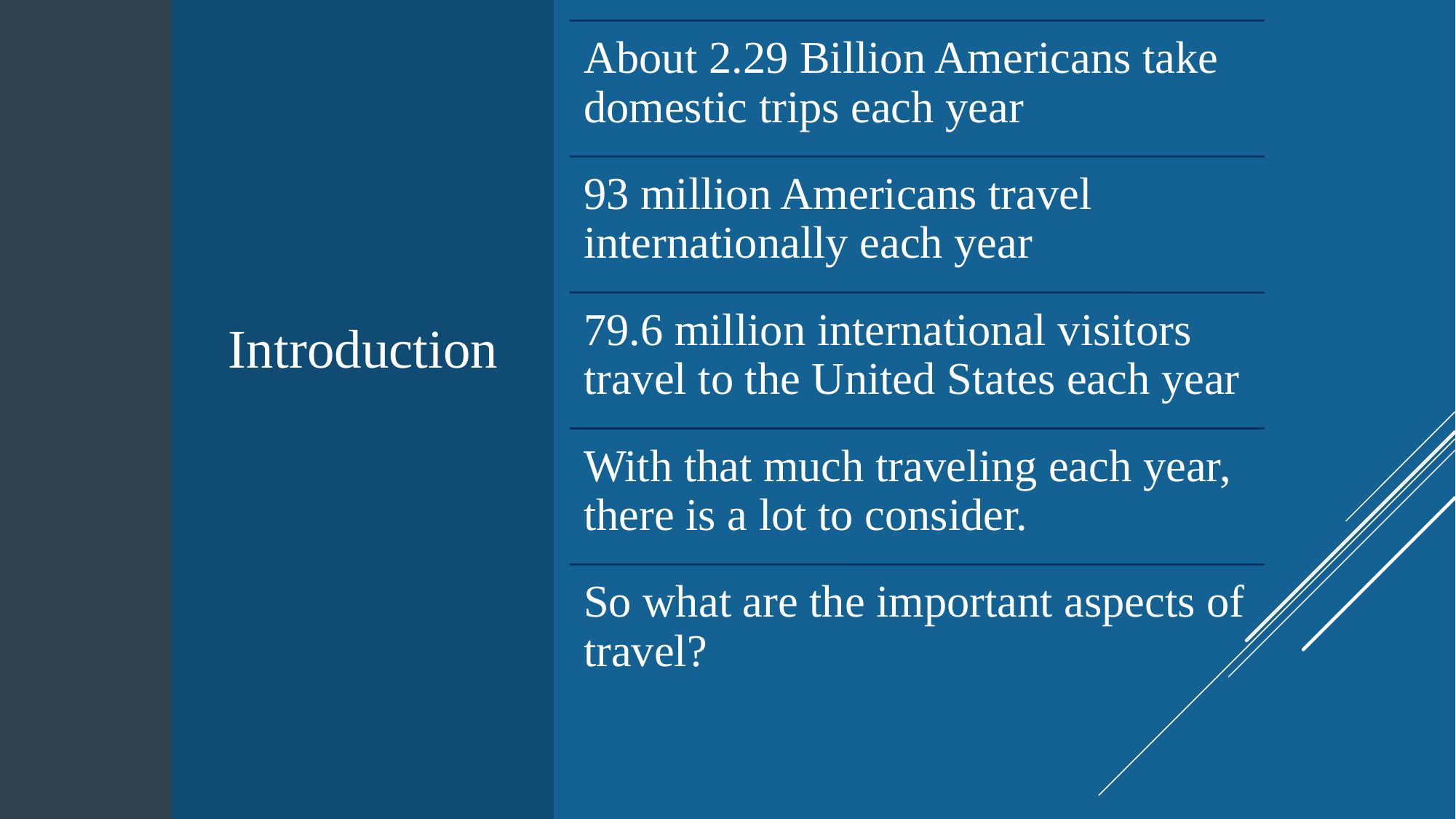

About 2.29 Billion Americans take domestic trips each year
93 million Americans travel internationally each year
79.6 million international visitors travel to the United States each year
With that much traveling each year, there is a lot to consider.
So what are the important aspects of travel?
Introduction